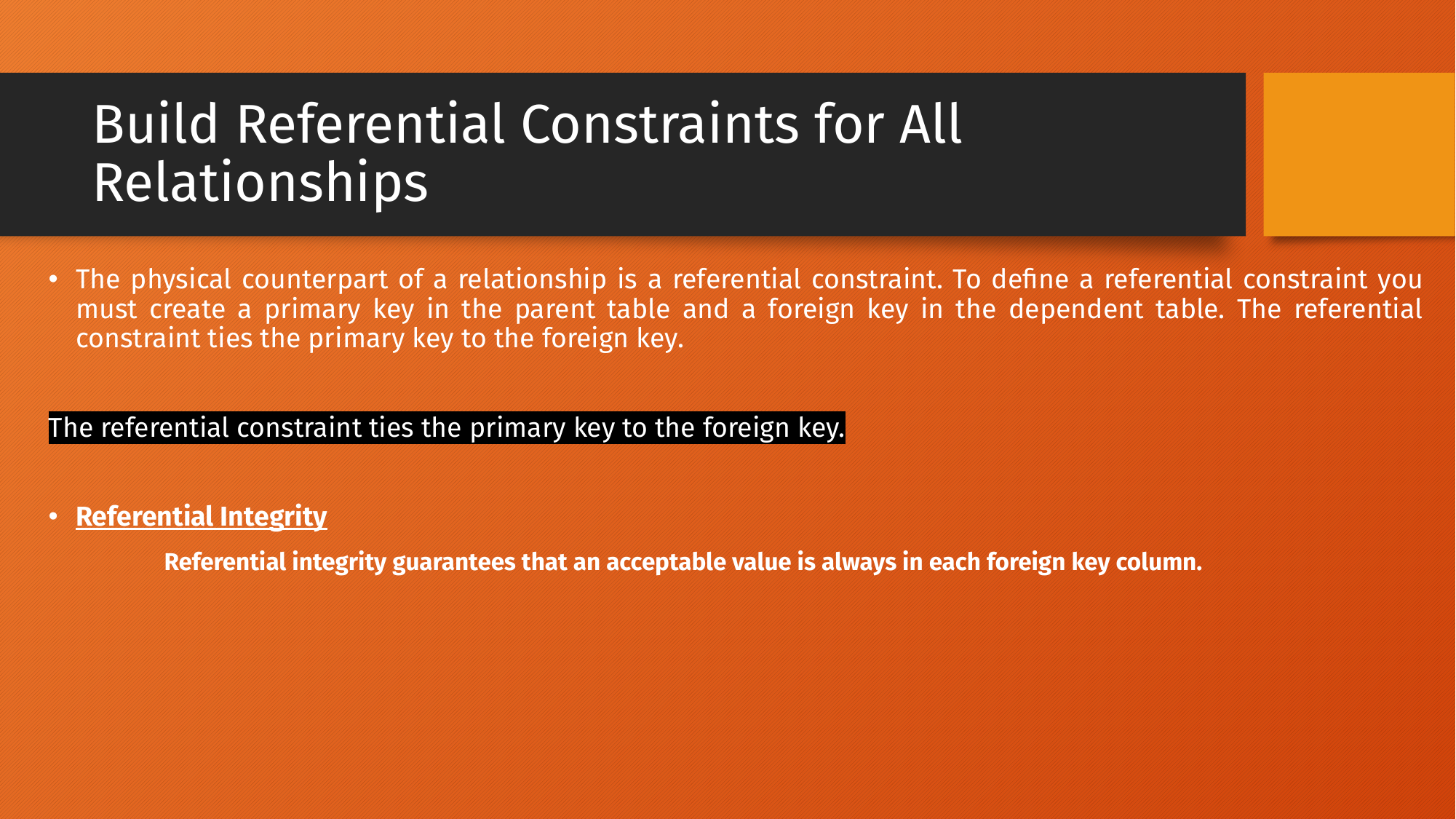

# Build Referential Constraints for All Relationships
The physical counterpart of a relationship is a referential constraint. To define a referential constraint you must create a primary key in the parent table and a foreign key in the dependent table. The referential constraint ties the primary key to the foreign key.

The referential constraint ties the primary key to the foreign key.

Referential Integrity
	 Referential integrity guarantees that an acceptable value is always in each foreign key column.